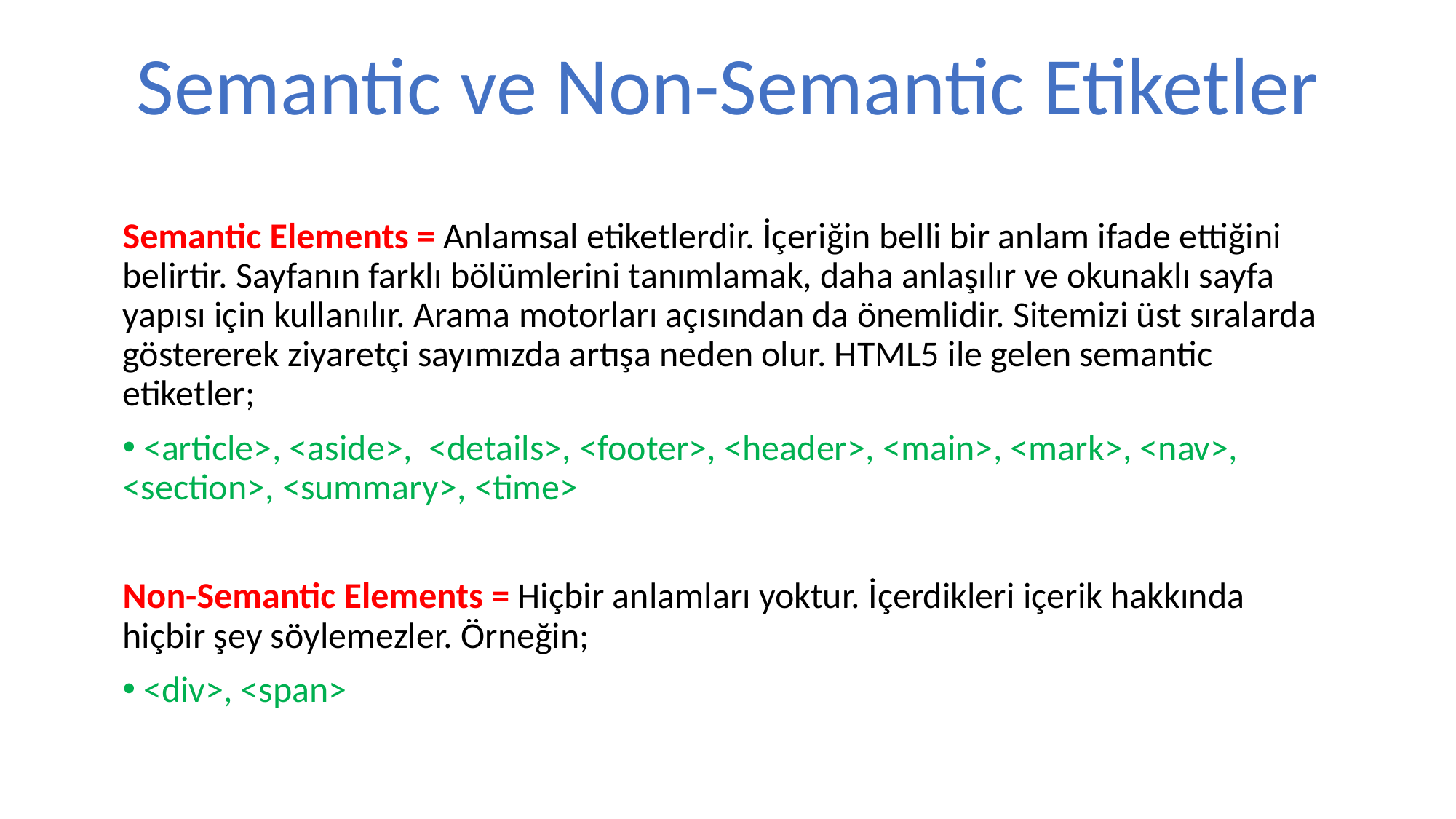

# Semantic ve Non-Semantic Etiketler
Semantic Elements = Anlamsal etiketlerdir. İçeriğin belli bir anlam ifade ettiğini belirtir. Sayfanın farklı bölümlerini tanımlamak, daha anlaşılır ve okunaklı sayfa yapısı için kullanılır. Arama motorları açısından da önemlidir. Sitemizi üst sıralarda göstererek ziyaretçi sayımızda artışa neden olur. HTML5 ile gelen semantic etiketler;
 <article>, <aside>,  <details>, <footer>, <header>, <main>, <mark>, <nav>, <section>, <summary>, <time>

Non-Semantic Elements = Hiçbir anlamları yoktur. İçerdikleri içerik hakkında hiçbir şey söylemezler. Örneğin;
 <div>, <span>